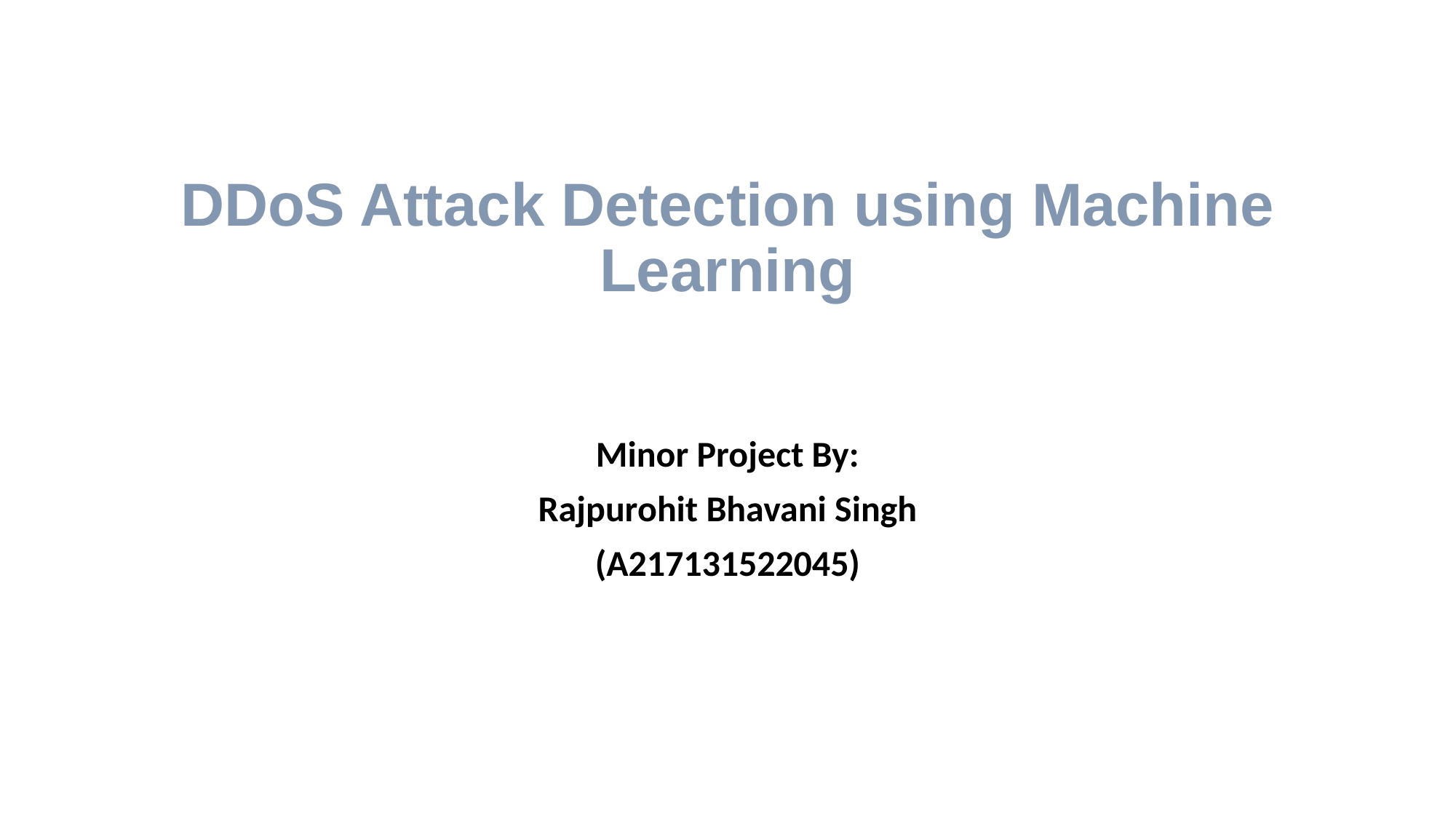

# DDoS Attack Detection using Machine Learning
Minor Project By:
Rajpurohit Bhavani Singh
(A217131522045)